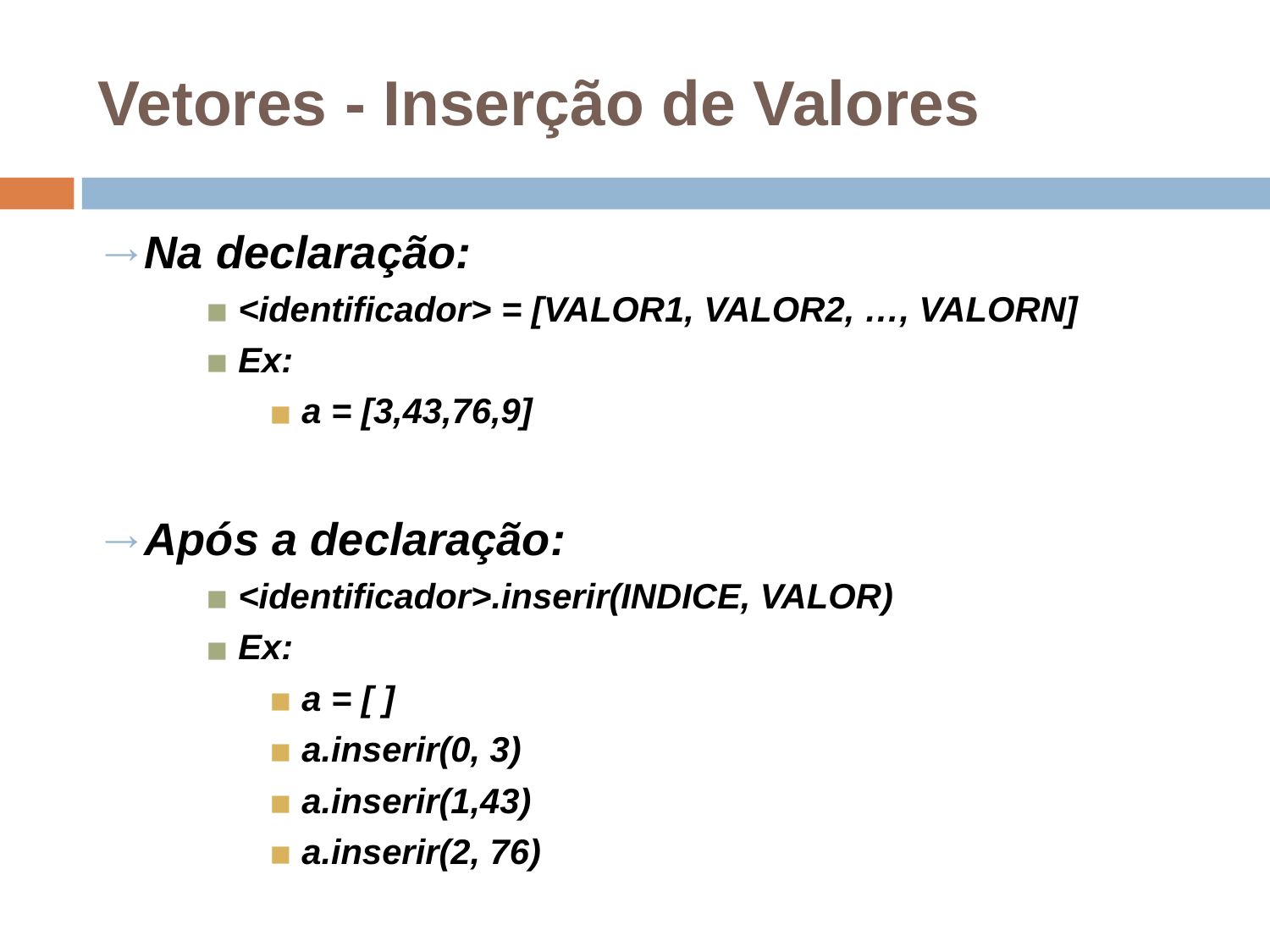

# Vetores - Inserção de Valores
Na declaração:
<identificador> = [VALOR1, VALOR2, …, VALORN]
Ex:
a = [3,43,76,9]

Após a declaração:
<identificador>.inserir(INDICE, VALOR)
Ex:
a = [ ]
a.inserir(0, 3)
a.inserir(1,43)
a.inserir(2, 76)